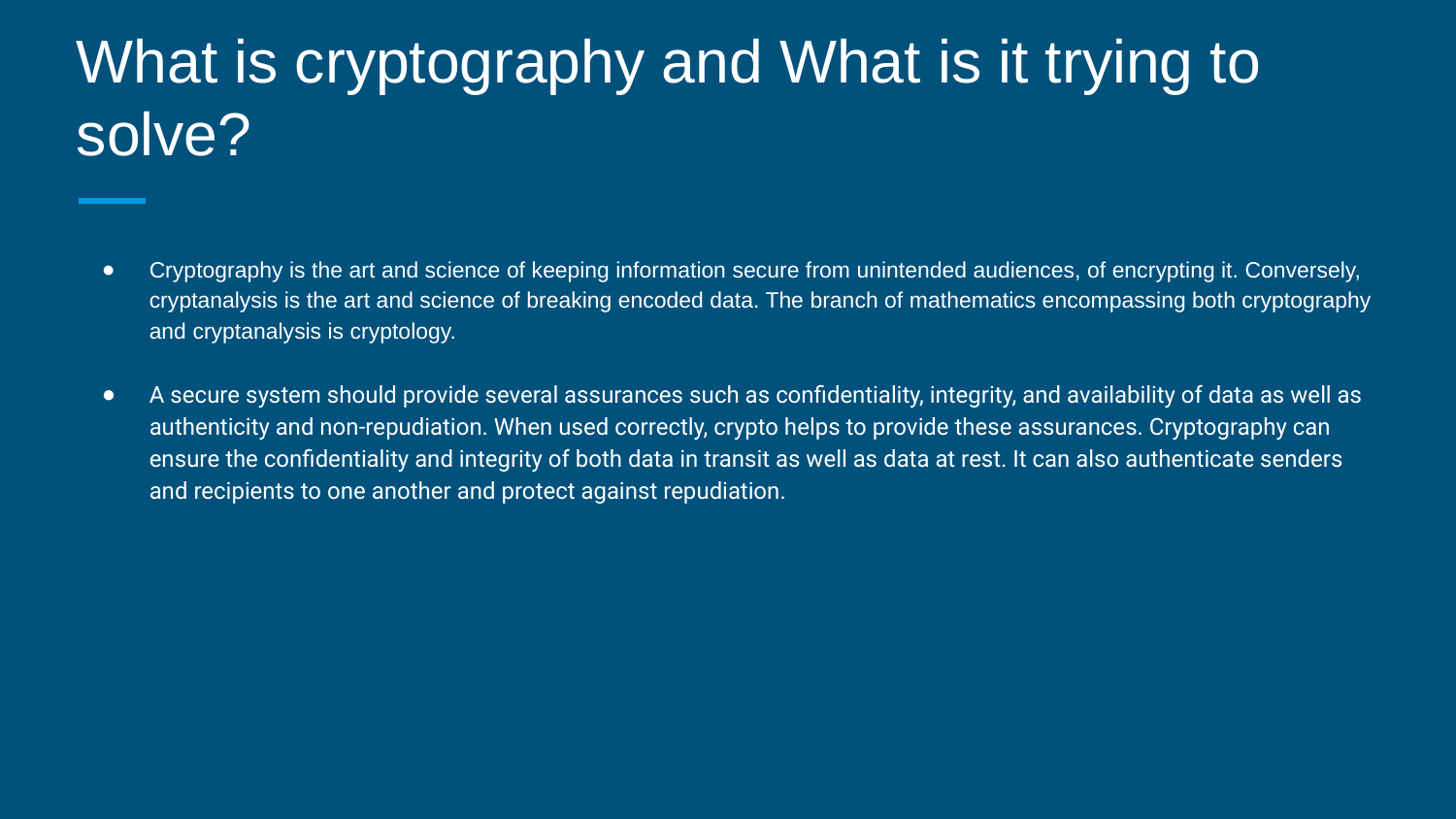

# What is cryptography and What is it trying to solve?
Cryptography is the art and science of keeping information secure from unintended audiences, of encrypting it. Conversely, cryptanalysis is the art and science of breaking encoded data. The branch of mathematics encompassing both cryptography and cryptanalysis is cryptology.
A secure system should provide several assurances such as confidentiality, integrity, and availability of data as well as authenticity and non-repudiation. When used correctly, crypto helps to provide these assurances. Cryptography can ensure the confidentiality and integrity of both data in transit as well as data at rest. It can also authenticate senders and recipients to one another and protect against repudiation.